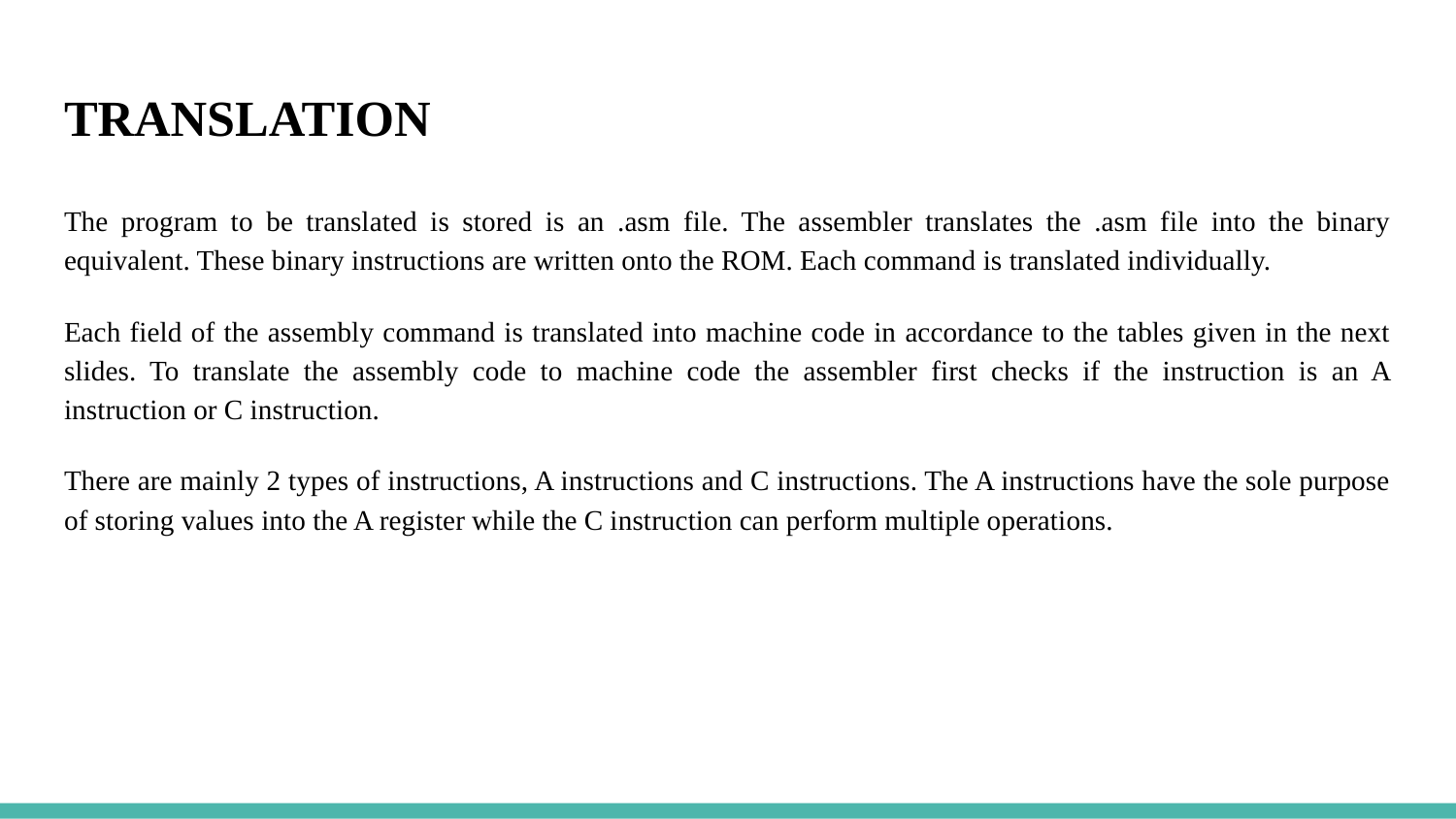

# TRANSLATION
The program to be translated is stored is an .asm file. The assembler translates the .asm file into the binary equivalent. These binary instructions are written onto the ROM. Each command is translated individually.
Each field of the assembly command is translated into machine code in accordance to the tables given in the next slides. To translate the assembly code to machine code the assembler first checks if the instruction is an A instruction or C instruction.
There are mainly 2 types of instructions, A instructions and C instructions. The A instructions have the sole purpose of storing values into the A register while the C instruction can perform multiple operations.